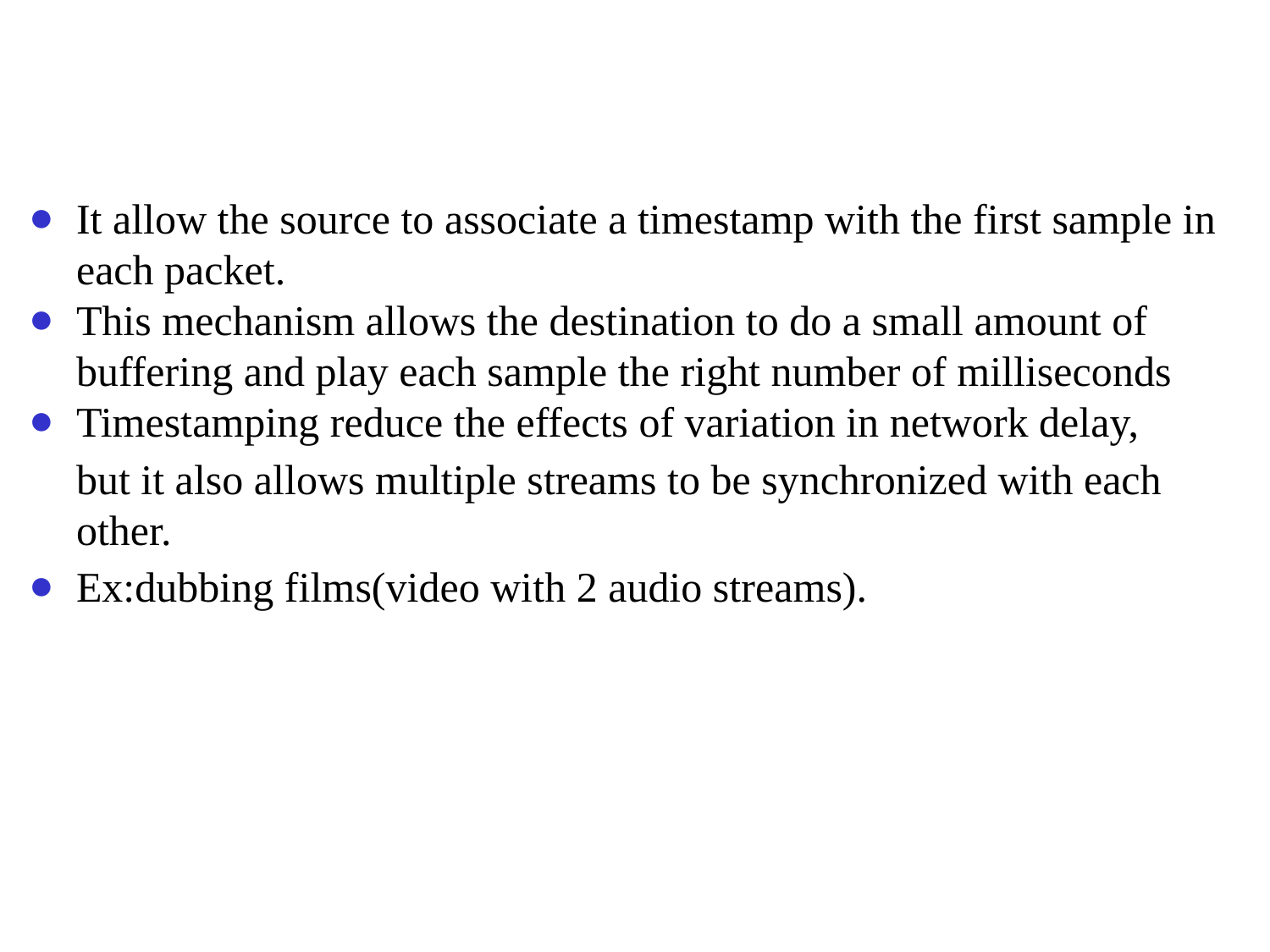

#
It allow the source to associate a timestamp with the first sample in each packet.
This mechanism allows the destination to do a small amount of buffering and play each sample the right number of milliseconds
Timestamping reduce the effects of variation in network delay,
but it also allows multiple streams to be synchronized with each other.
Ex:dubbing films(video with 2 audio streams).